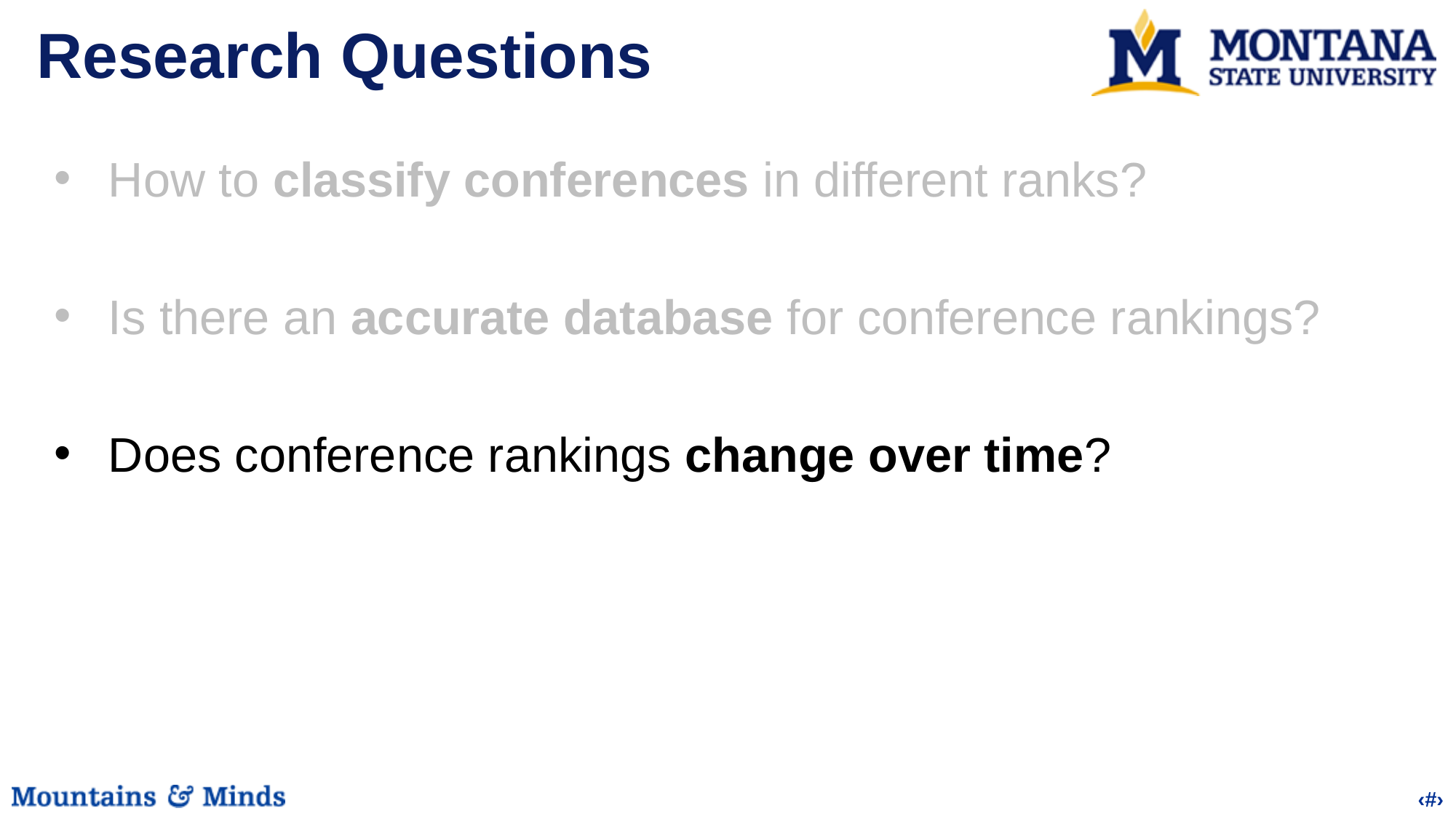

# Research Questions
How to classify conferences in different ranks?

Is there an accurate database for conference rankings?

Does conference rankings change over time?